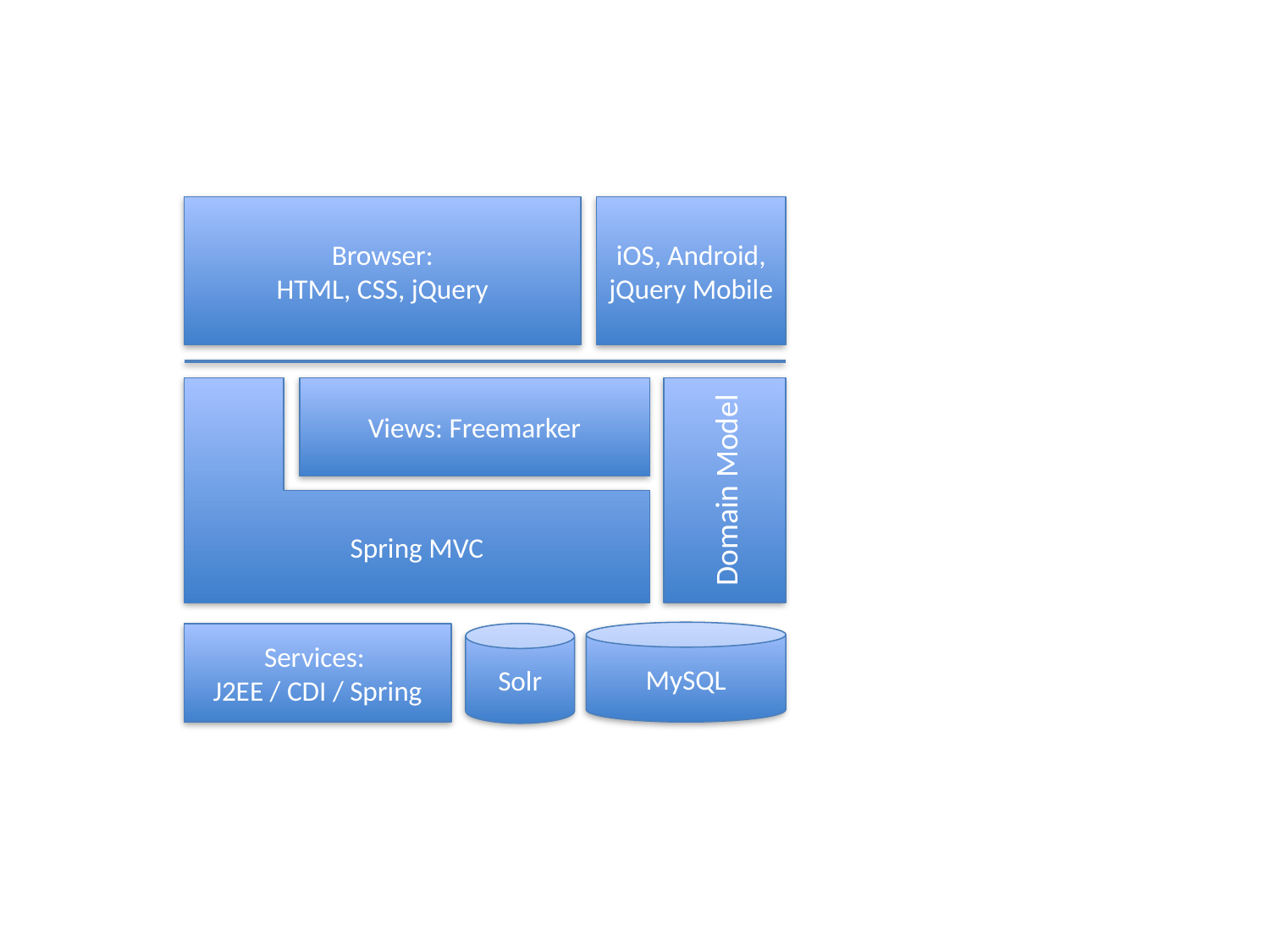

Browser:
HTML, CSS, jQuery
iOS, Android, jQuery Mobile
Spring MVC
Views: Freemarker
Domain Model
MySQL
Services:
J2EE / CDI / Spring
Solr